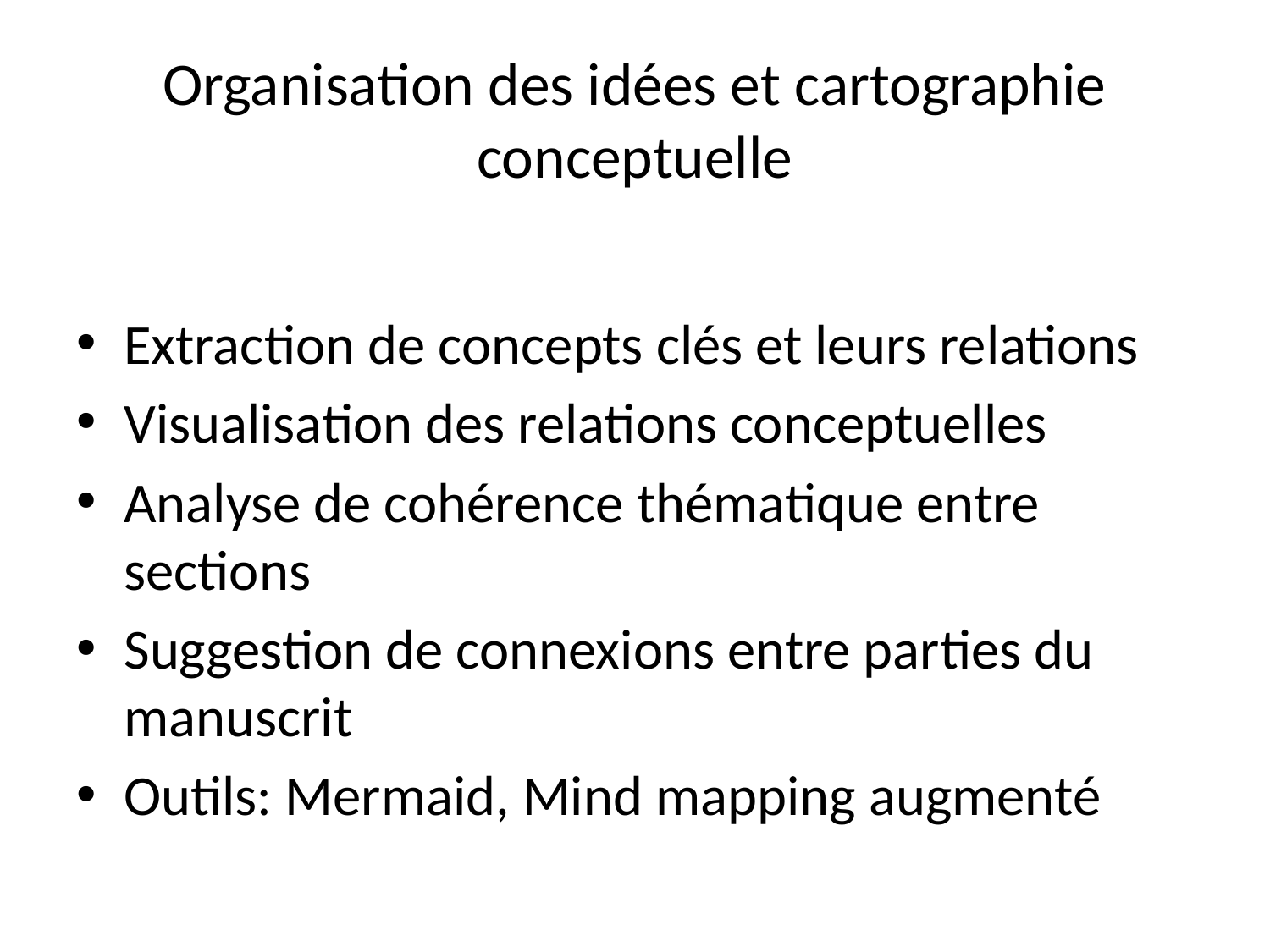

# Organisation des idées et cartographie conceptuelle

Extraction de concepts clés et leurs relations
Visualisation des relations conceptuelles
Analyse de cohérence thématique entre sections
Suggestion de connexions entre parties du manuscrit
Outils: Mermaid, Mind mapping augmenté